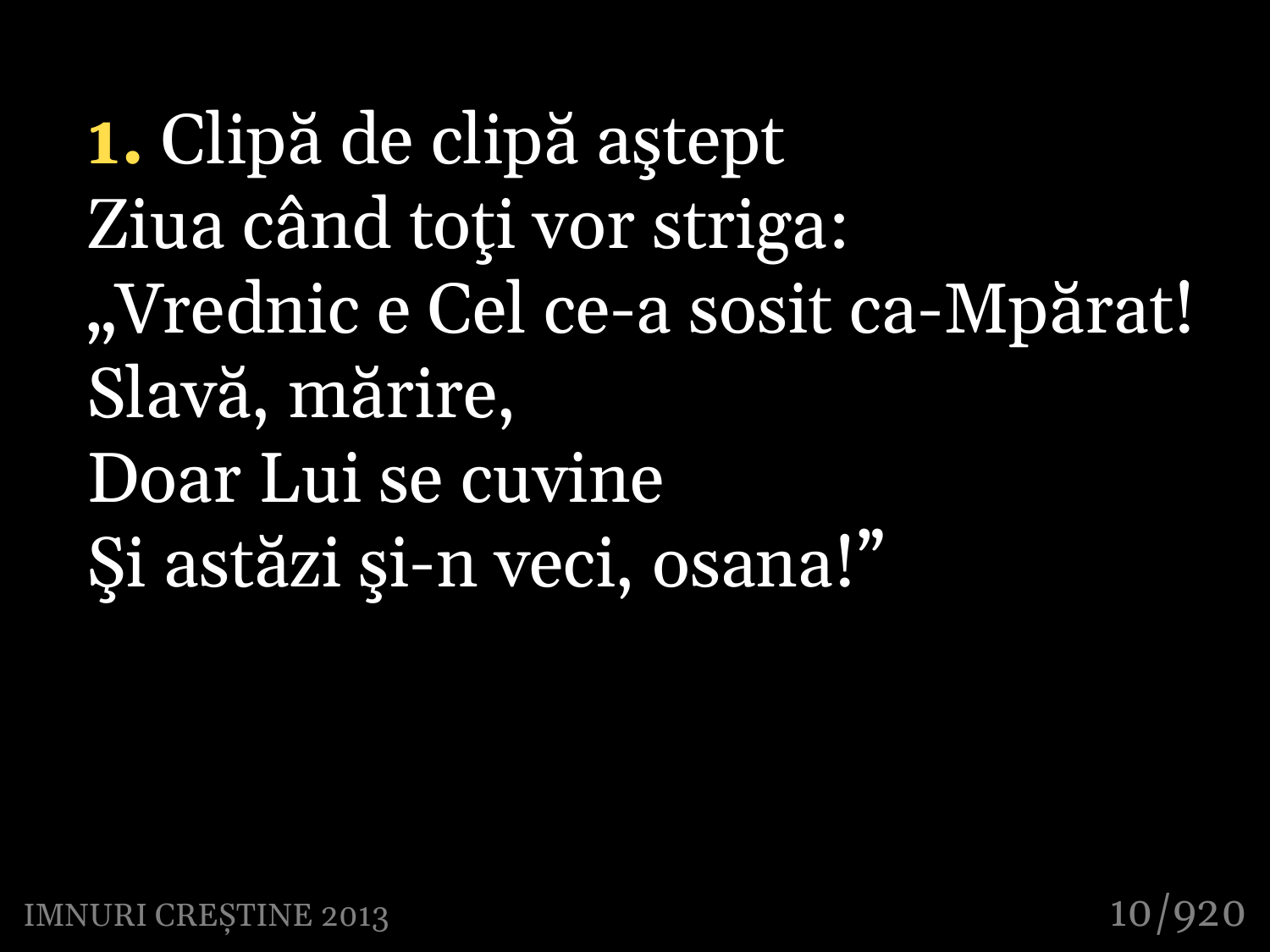

1. Clipă de clipă aştept
Ziua când toţi vor striga:
„Vrednic e Cel ce-a sosit ca-Mpărat!
Slavă, mărire,
Doar Lui se cuvine
Şi astăzi şi-n veci, osana!”
10/920
IMNURI CREȘTINE 2013